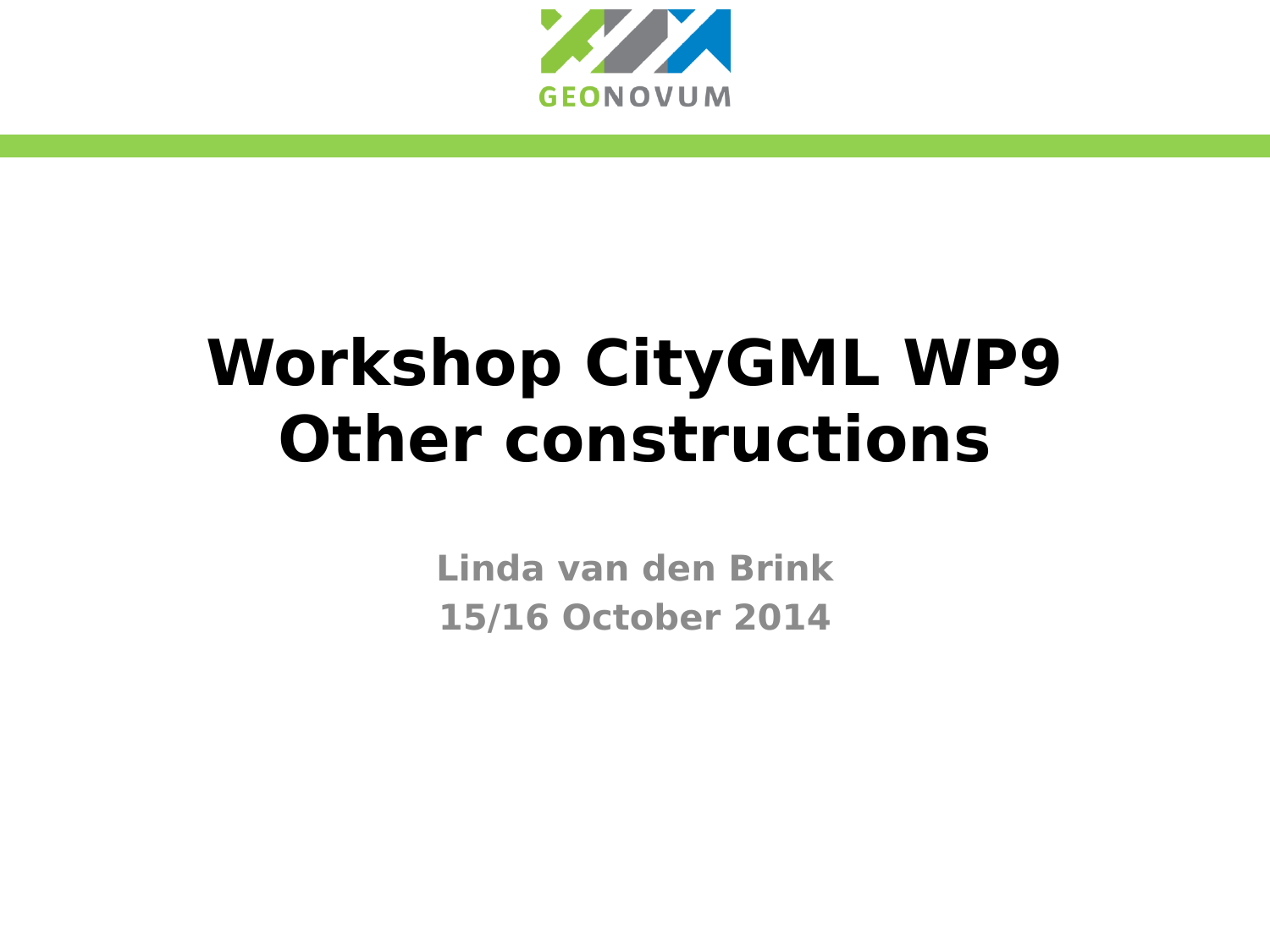

# Workshop CityGML WP9 Other constructions
Linda van den Brink
15/16 October 2014